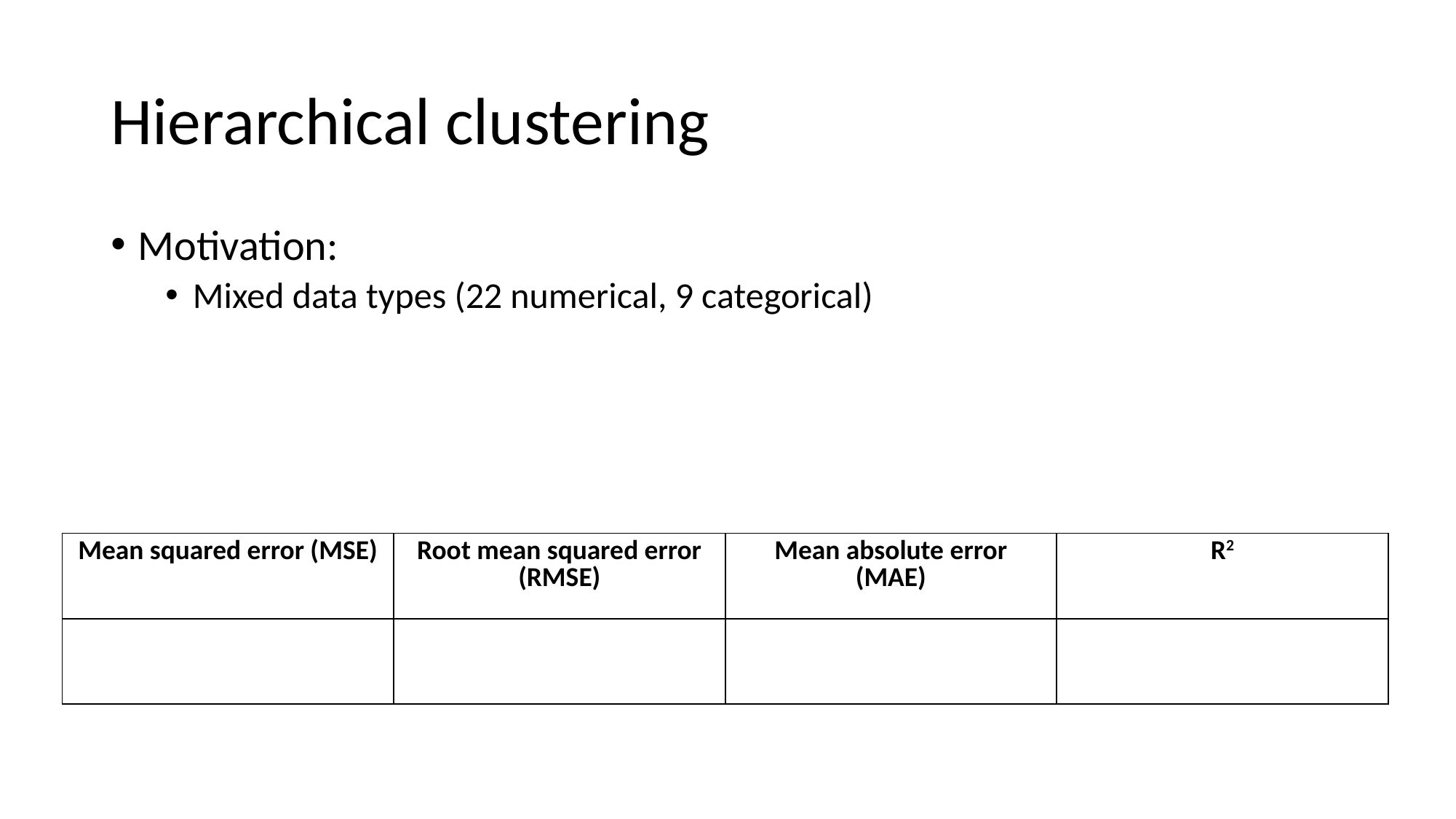

# Hierarchical clustering
Motivation:
Mixed data types (22 numerical, 9 categorical)
| Mean squared error (MSE) | Root mean squared error (RMSE) | Mean absolute error (MAE) | R2 |
| --- | --- | --- | --- |
|  |  |  |  |